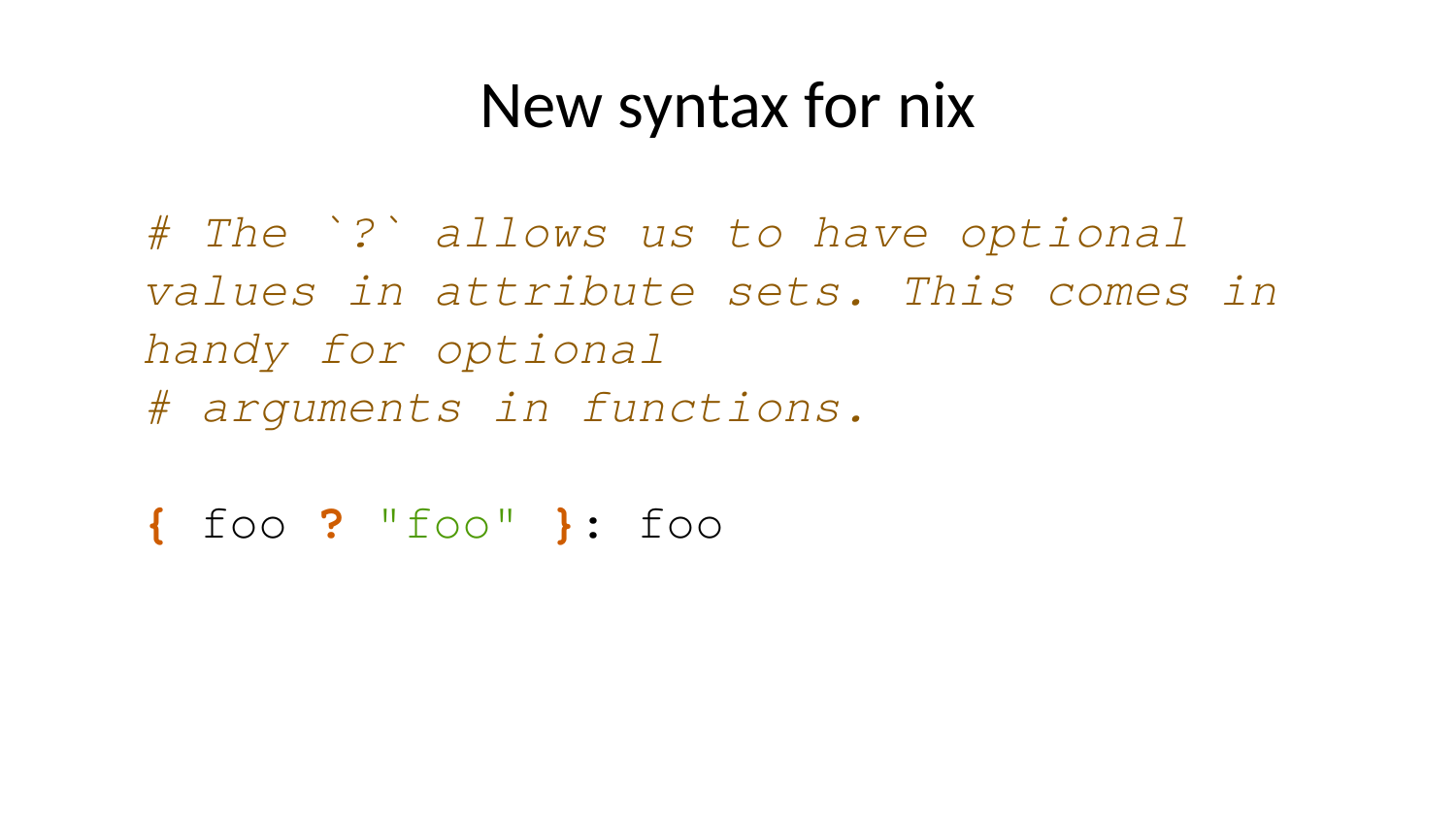

# New syntax for nix
# The `?` allows us to have optional values in attribute sets. This comes in handy for optional # arguments in functions. { foo ? "foo" }: foo